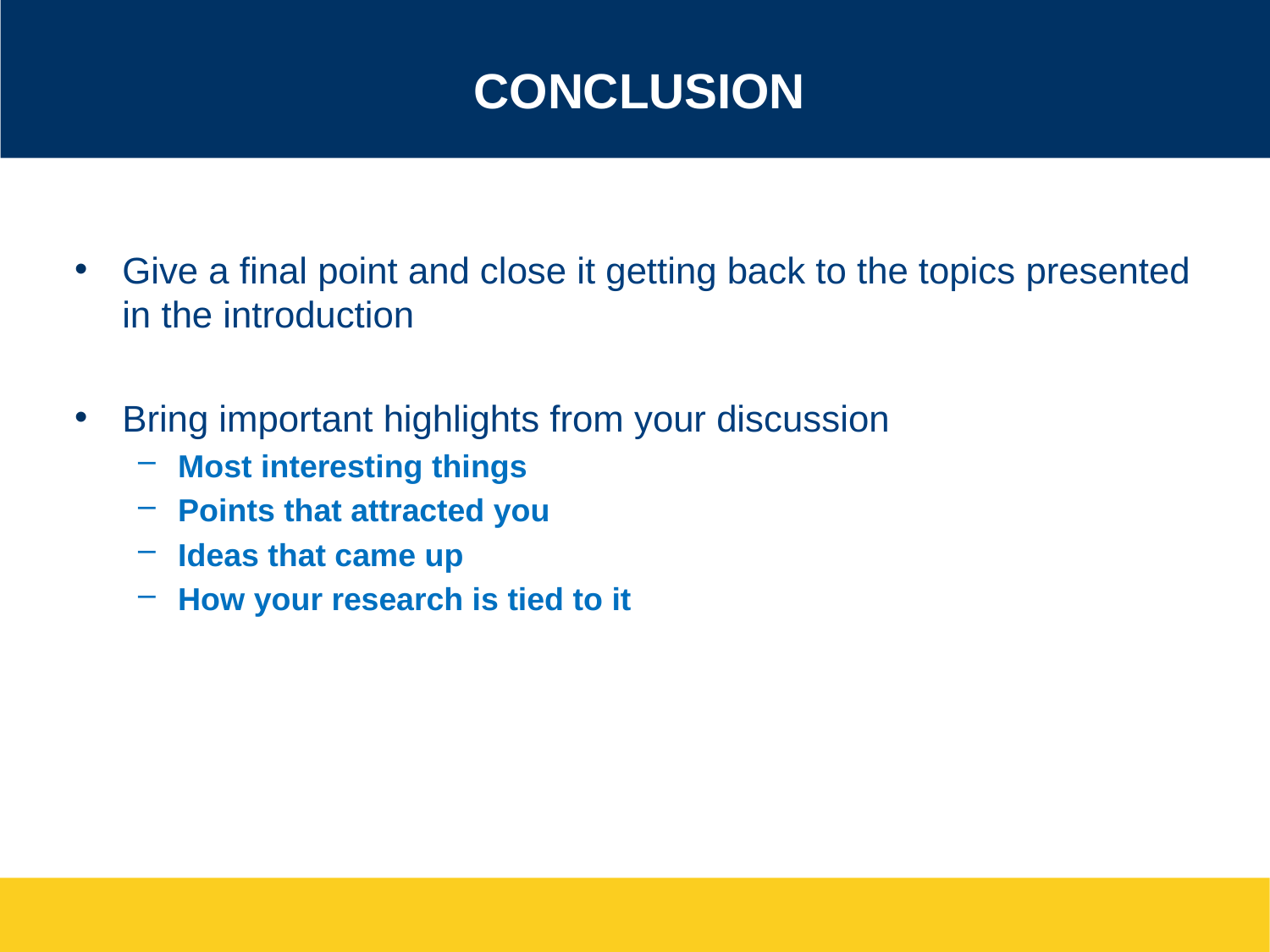

# Conclusion

Give a final point and close it getting back to the topics presented in the introduction

Bring important highlights from your discussion
Most interesting things
Points that attracted you
Ideas that came up
How your research is tied to it